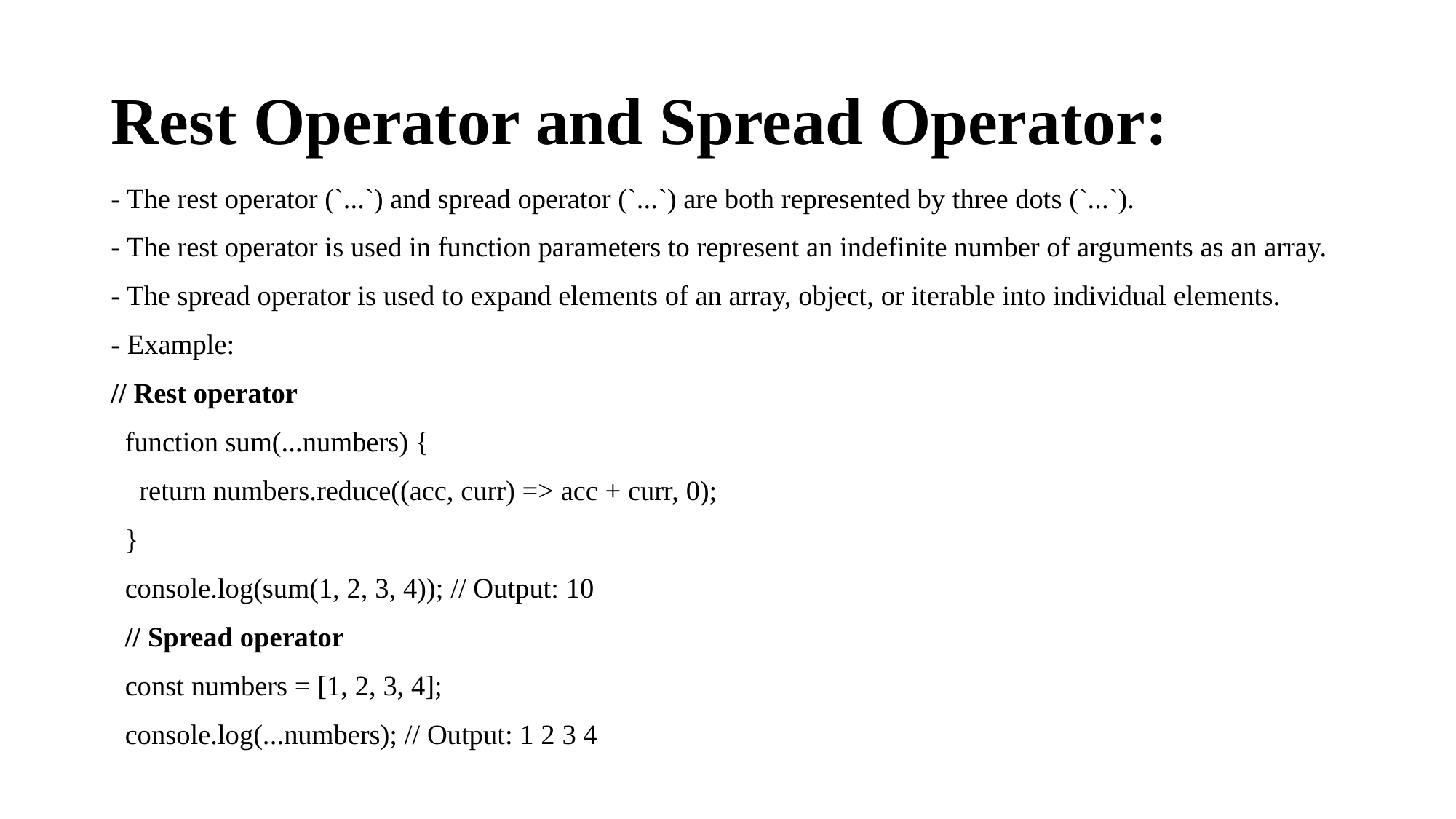

# Rest Operator and Spread Operator:
- The rest operator (`...`) and spread operator (`...`) are both represented by three dots (`...`).
- The rest operator is used in function parameters to represent an indefinite number of arguments as an array.
- The spread operator is used to expand elements of an array, object, or iterable into individual elements.
- Example:
// Rest operator
  function sum(...numbers) {
    return numbers.reduce((acc, curr) => acc + curr, 0);
  }
  console.log(sum(1, 2, 3, 4)); // Output: 10
  // Spread operator
  const numbers = [1, 2, 3, 4];
  console.log(...numbers); // Output: 1 2 3 4